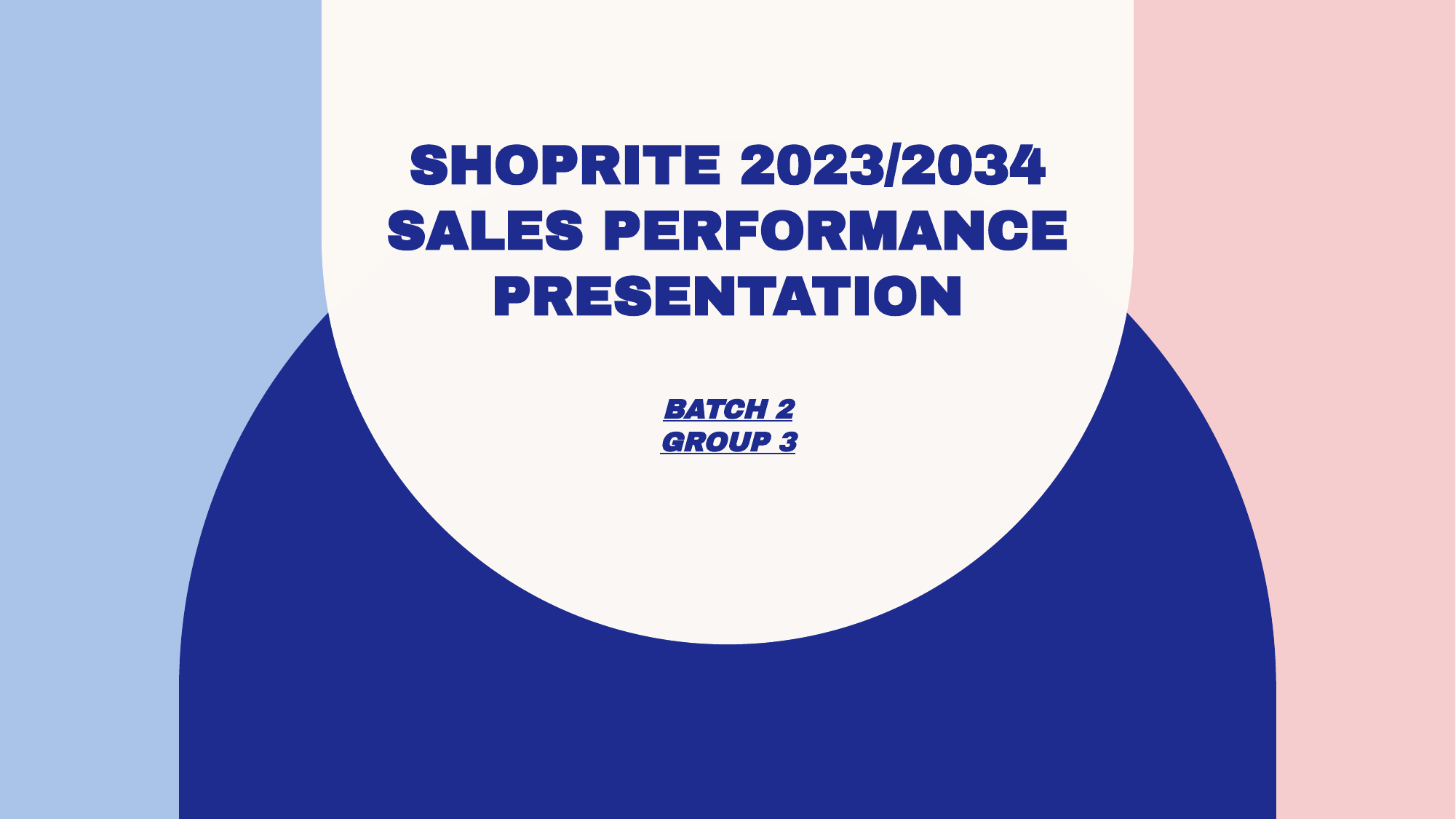

# SHOPRITE 2023/2034 SALES PERFORMANCE PRESENTATION Batch 2 group 3